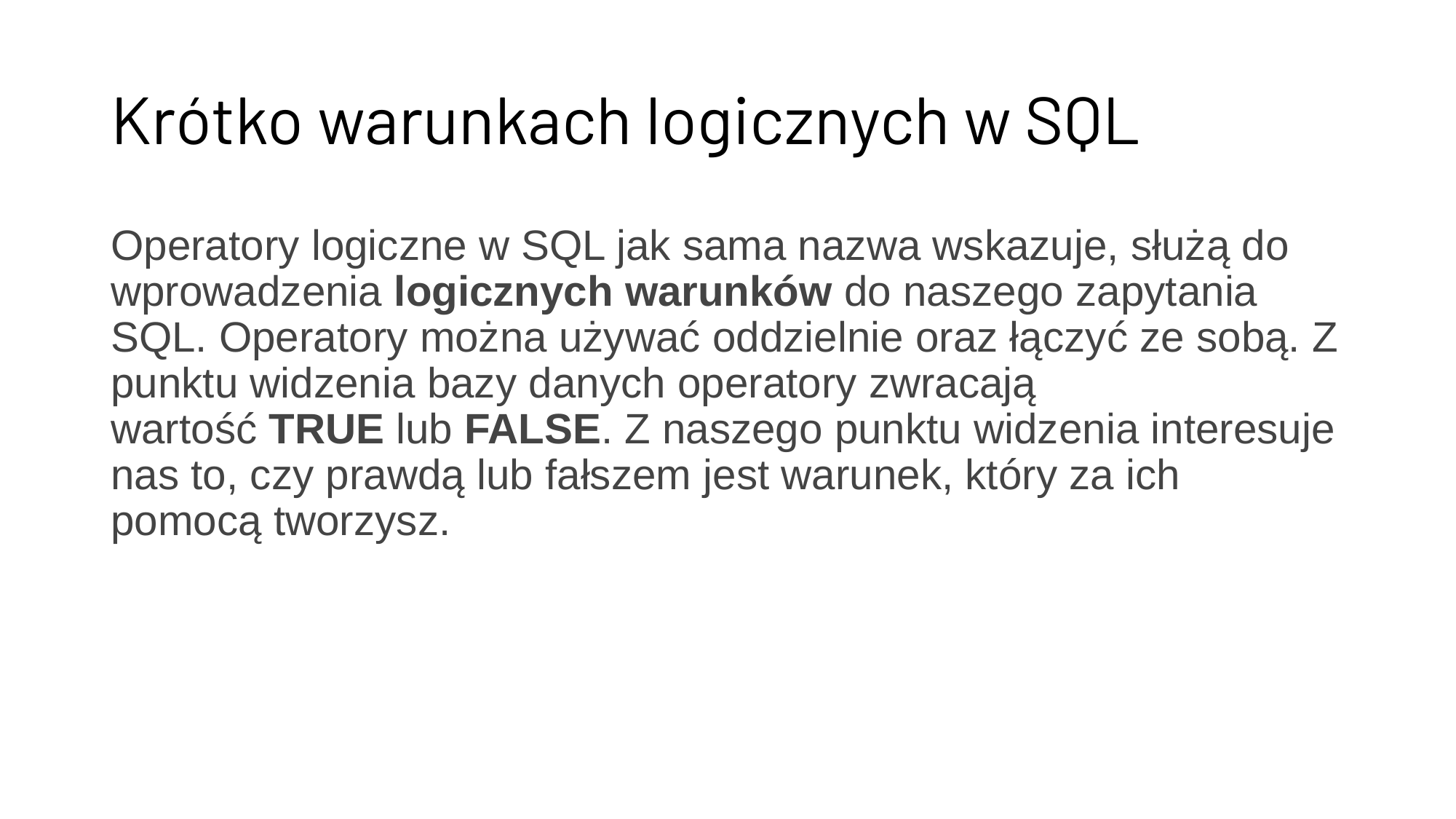

# Krótko warunkach logicznych w SQL
Operatory logiczne w SQL jak sama nazwa wskazuje, służą do wprowadzenia logicznych warunków do naszego zapytania SQL. Operatory można używać oddzielnie oraz łączyć ze sobą. Z punktu widzenia bazy danych operatory zwracają wartość TRUE lub FALSE. Z naszego punktu widzenia interesuje nas to, czy prawdą lub fałszem jest warunek, który za ich pomocą tworzysz.